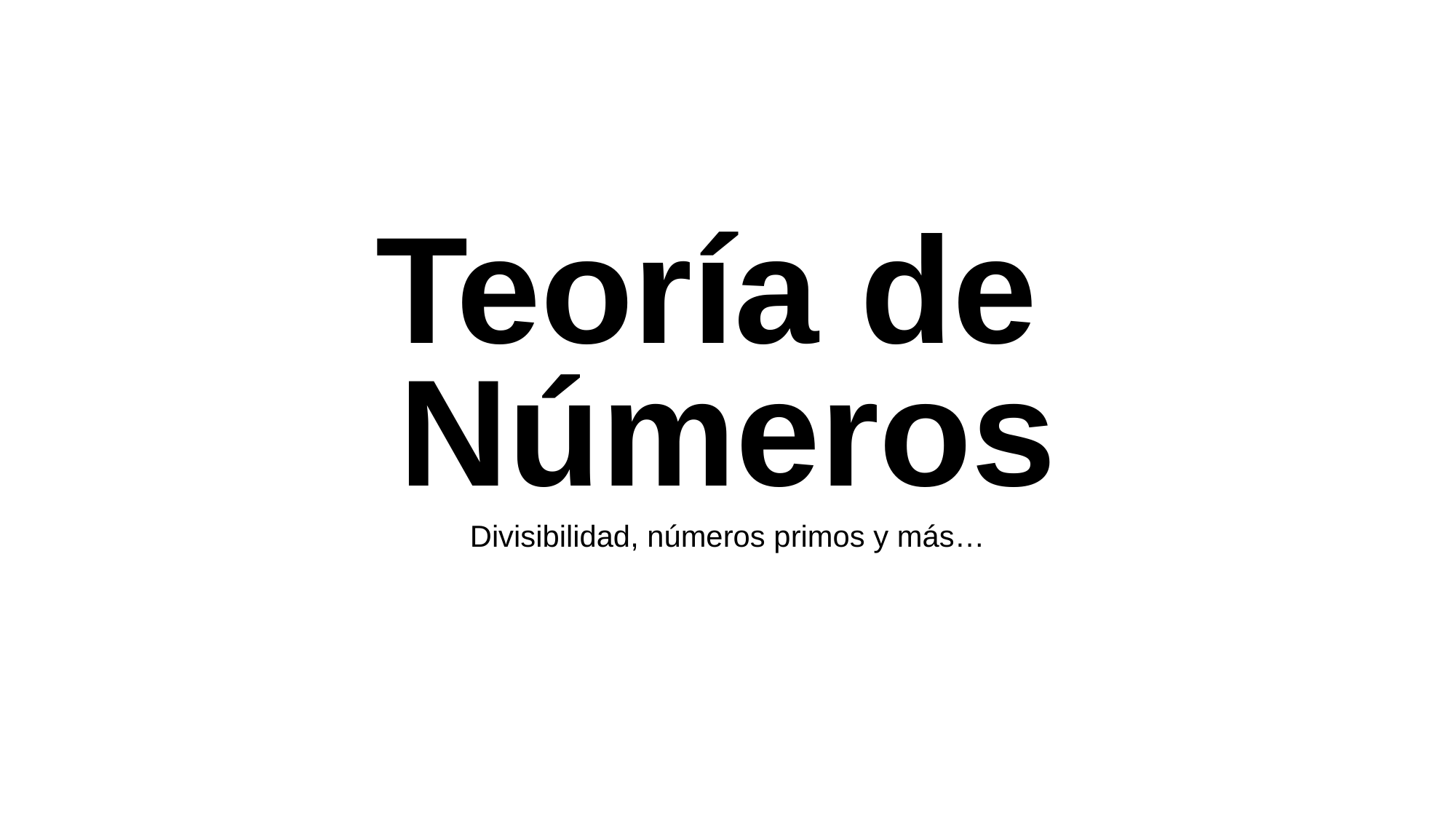

Teoría de
Números
Divisibilidad, números primos y más…